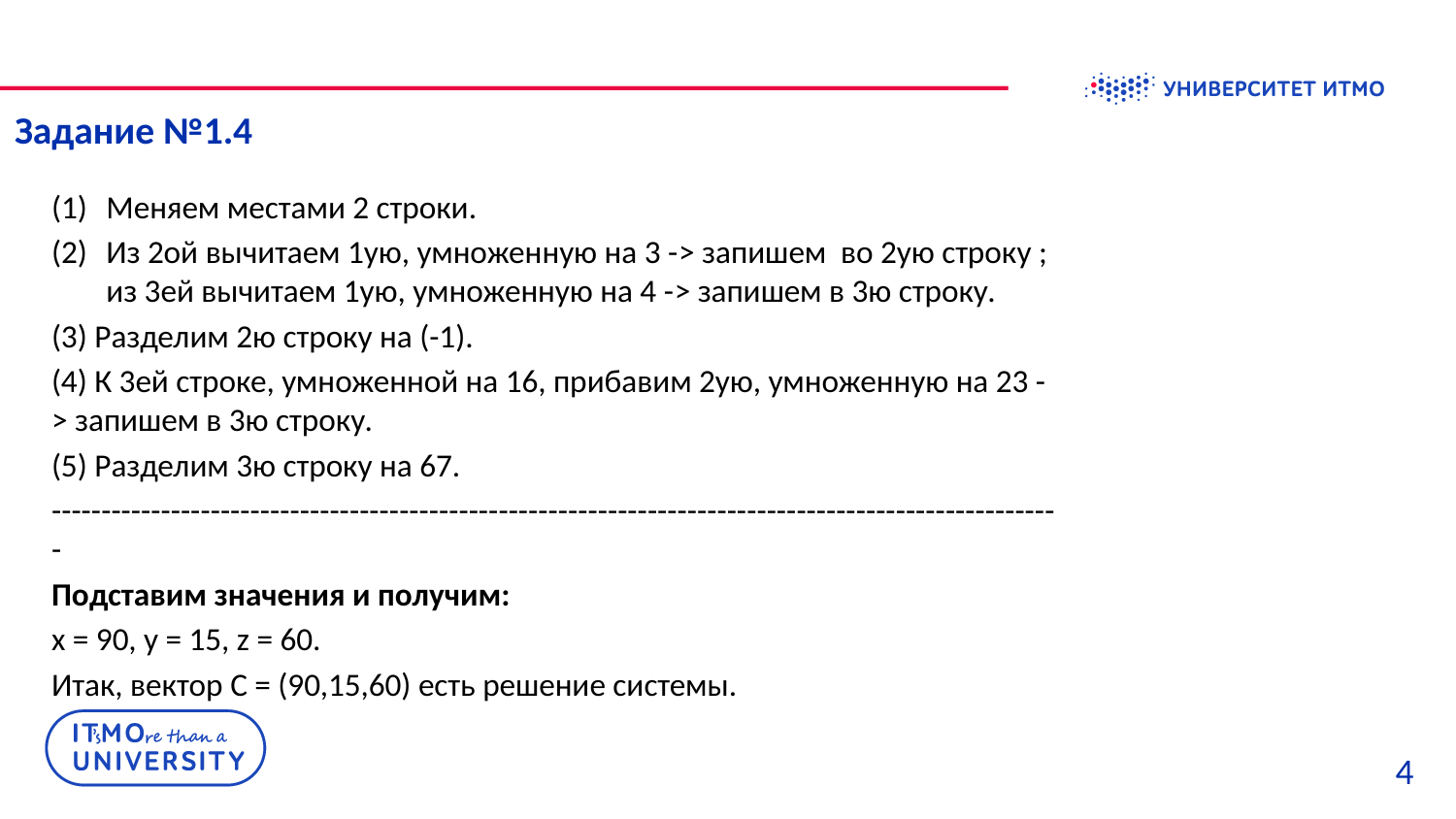

# Задание №1.4
Меняем местами 2 строки.
Из 2ой вычитаем 1ую, умноженную на 3 -> запишем  во 2ую строку ; из 3ей вычитаем 1ую, умноженную на 4 -> запишем в 3ю строку.
(3) Разделим 2ю строку на (-1).
(4) К 3ей строке, умноженной на 16, прибавим 2ую, умноженную на 23 -> запишем в 3ю строку.
(5) Разделим 3ю строку на 67.
------------------------------------------------------------------------------------------------------
Подставим значения и получим:
x = 90, y = 15, z = 60.
Итак, вектор C = (90,15,60) есть решение системы.
4